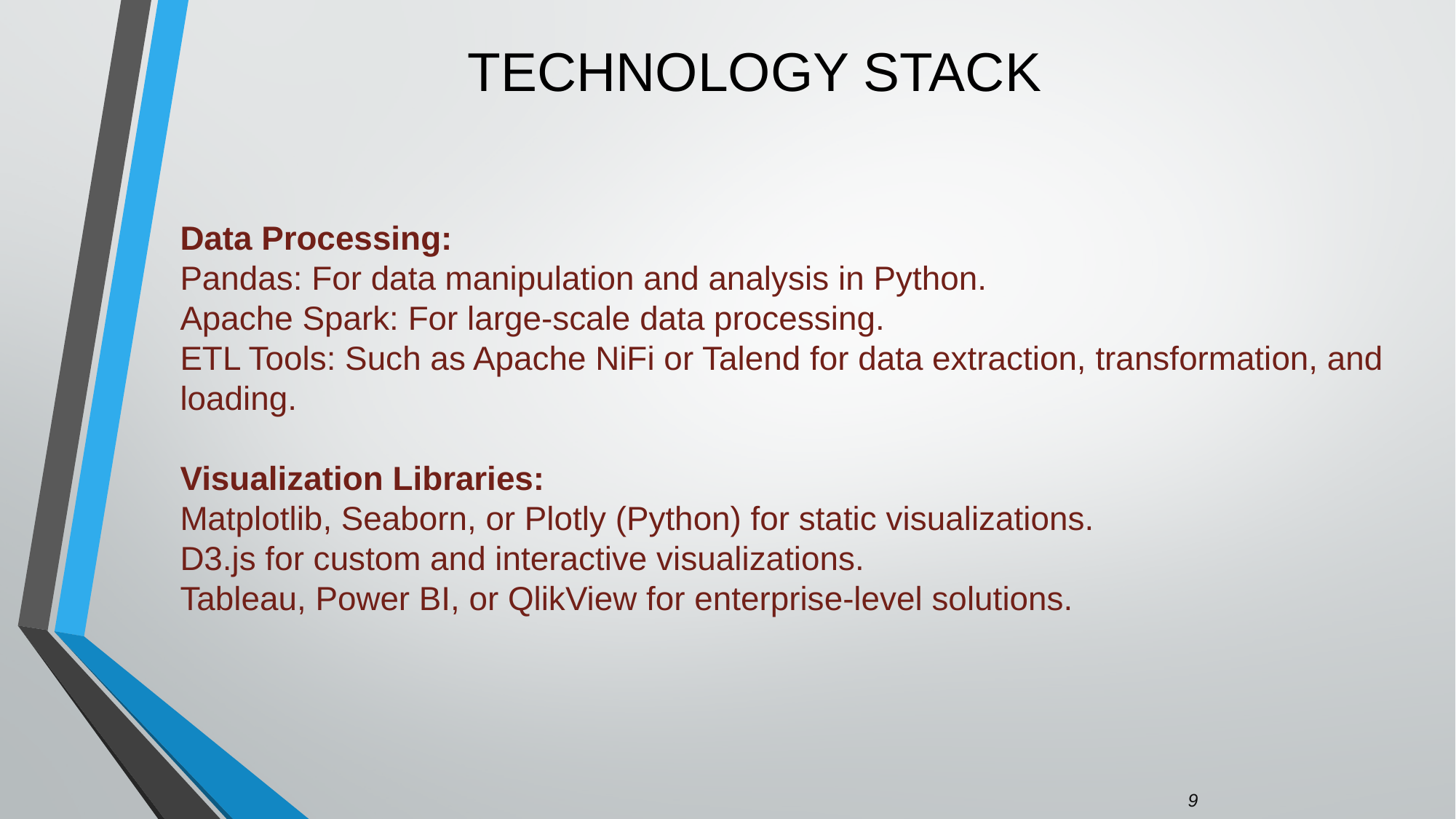

TECHNOLOGY STACK
Data Processing:
Pandas: For data manipulation and analysis in Python.
Apache Spark: For large-scale data processing.
ETL Tools: Such as Apache NiFi or Talend for data extraction, transformation, and loading.

Visualization Libraries:
Matplotlib, Seaborn, or Plotly (Python) for static visualizations.
D3.js for custom and interactive visualizations.
Tableau, Power BI, or QlikView for enterprise-level solutions.

9